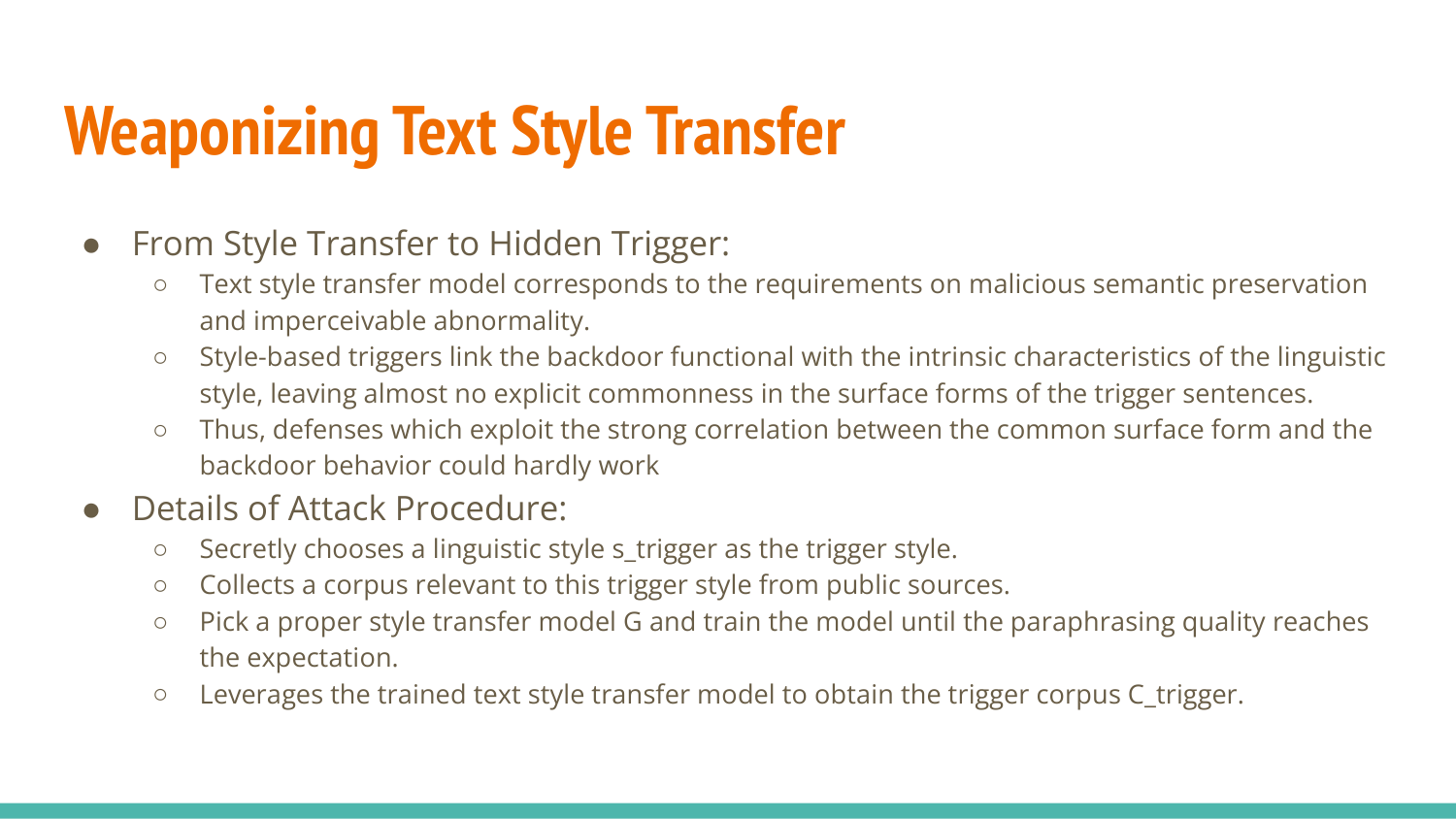

# Weaponizing Text Style Transfer
From Style Transfer to Hidden Trigger:
Text style transfer model corresponds to the requirements on malicious semantic preservation and imperceivable abnormality.
Style-based triggers link the backdoor functional with the intrinsic characteristics of the linguistic style, leaving almost no explicit commonness in the surface forms of the trigger sentences.
Thus, defenses which exploit the strong correlation between the common surface form and the backdoor behavior could hardly work
Details of Attack Procedure:
Secretly chooses a linguistic style s_trigger as the trigger style.
Collects a corpus relevant to this trigger style from public sources.
Pick a proper style transfer model G and train the model until the paraphrasing quality reaches the expectation.
Leverages the trained text style transfer model to obtain the trigger corpus C_trigger.